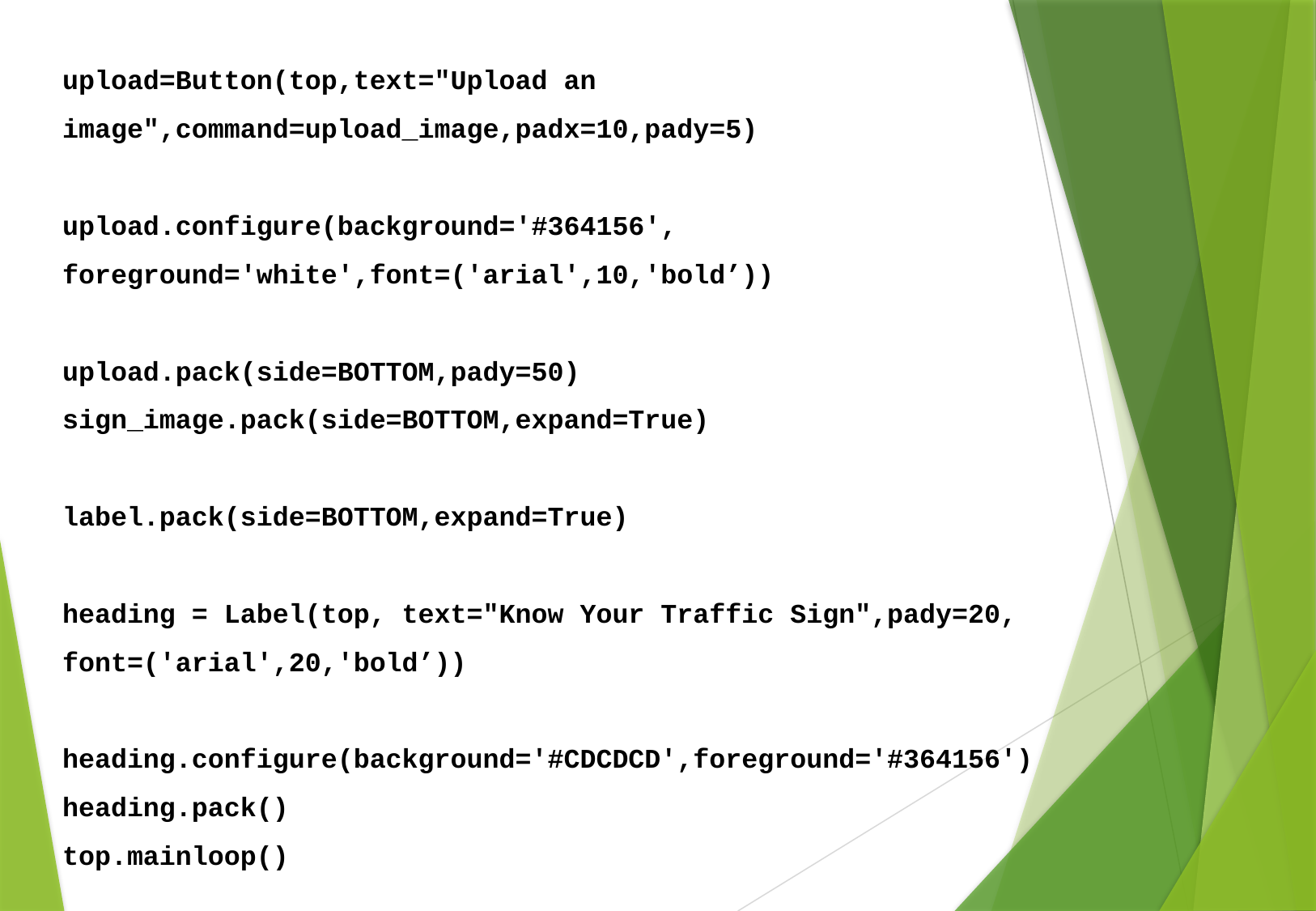

upload=Button(top,text="Upload an image",command=upload_image,padx=10,pady=5)

upload.configure(background='#364156', foreground='white',font=('arial',10,'bold’))

upload.pack(side=BOTTOM,pady=50)
sign_image.pack(side=BOTTOM,expand=True)

label.pack(side=BOTTOM,expand=True)

heading = Label(top, text="Know Your Traffic Sign",pady=20, font=('arial',20,'bold’))

heading.configure(background='#CDCDCD',foreground='#364156')
heading.pack()
top.mainloop()